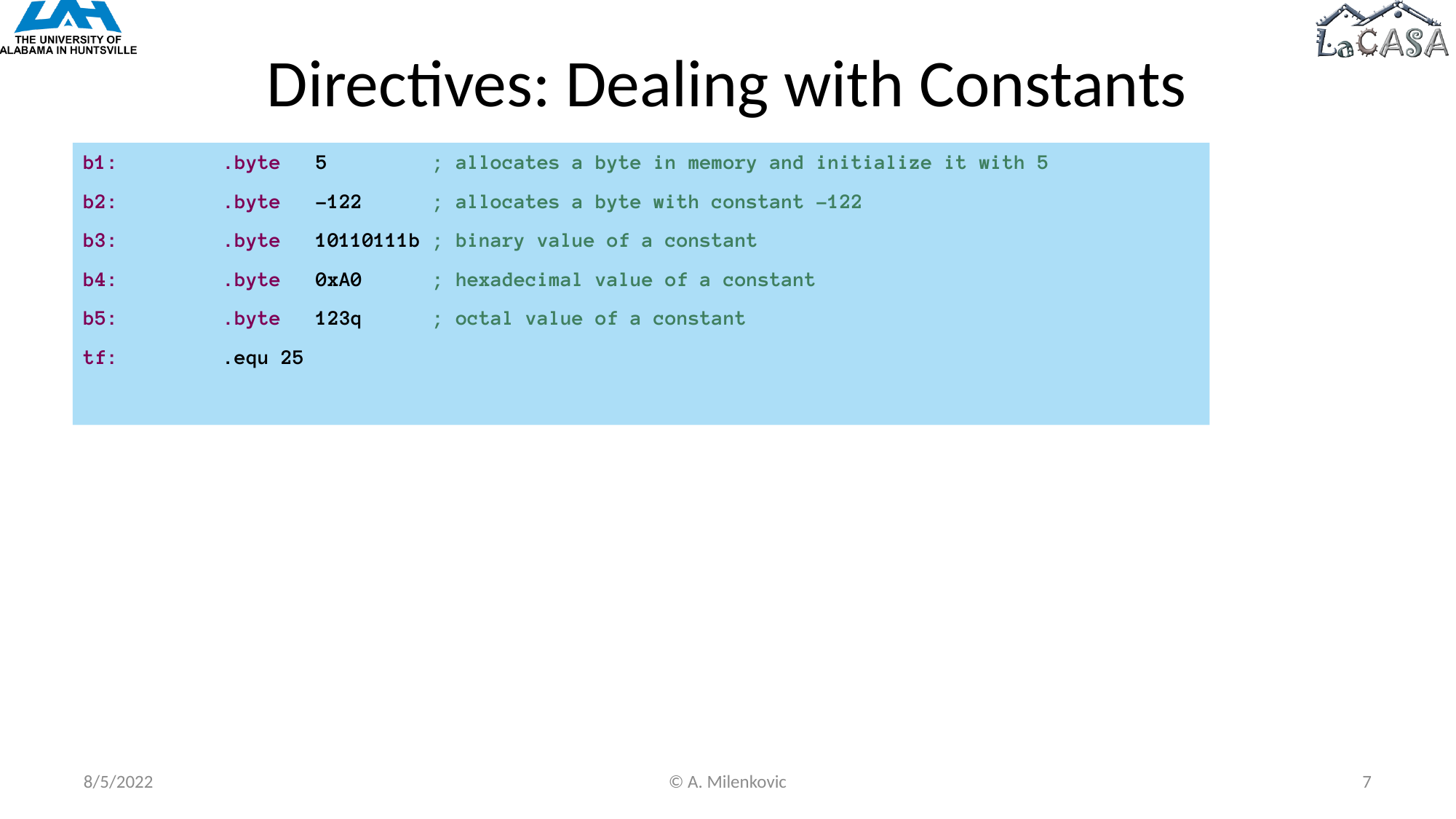

# Directives: Dealing with Constants
b1:         .byte   5         ; allocates a byte in memory and initialize it with 5
b2:         .byte   -122      ; allocates a byte with constant -122
b3:         .byte   10110111b ; binary value of a constant
b4:         .byte   0xA0      ; hexadecimal value of a constant
b5:         .byte   123q      ; octal value of a constant
tf:         .equ 25

8/5/2022
© A. Milenkovic
7